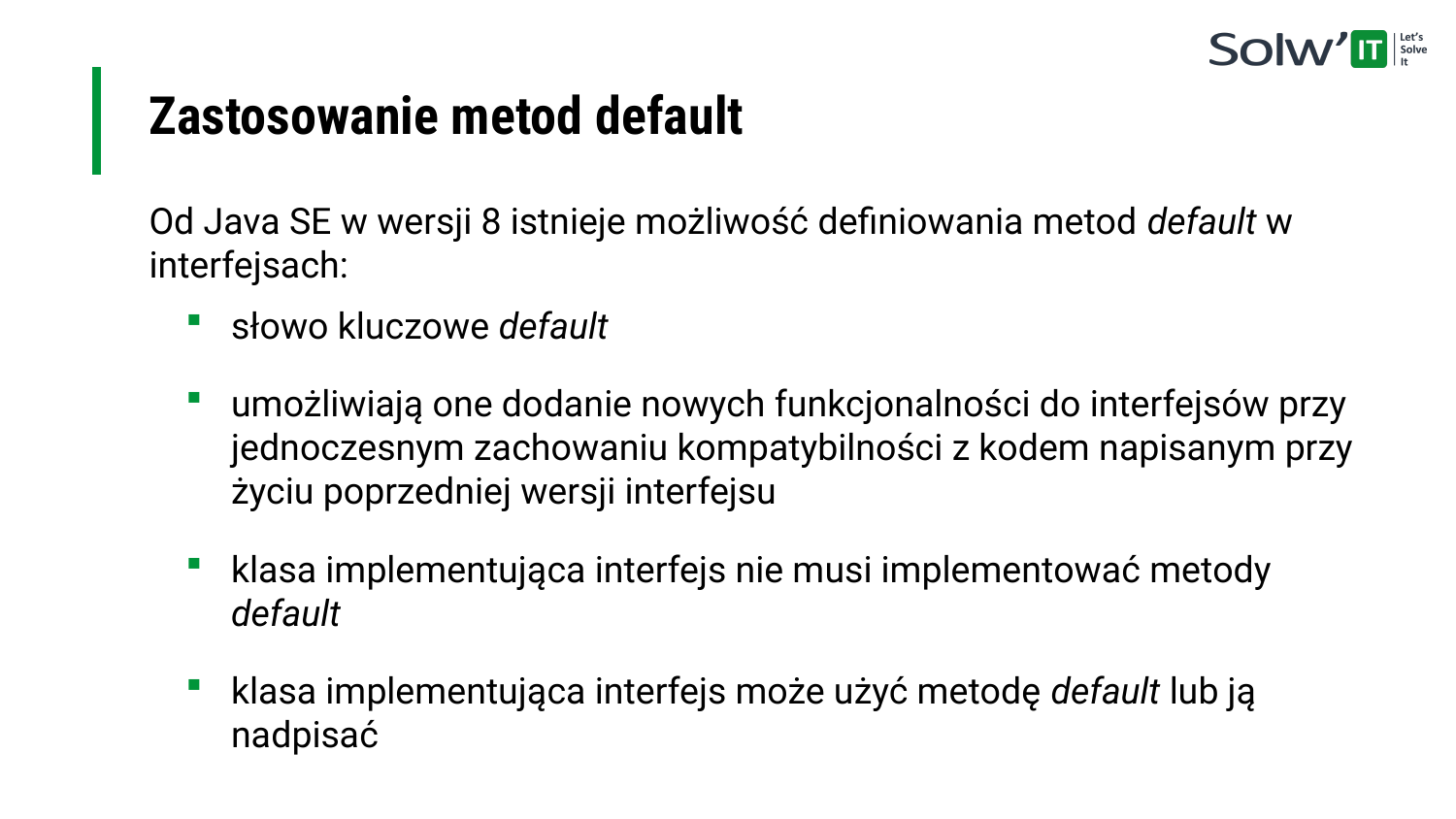

Zastosowanie metod default
Od Java SE w wersji 8 istnieje możliwość definiowania metod default w interfejsach:
słowo kluczowe default
umożliwiają one dodanie nowych funkcjonalności do interfejsów przy jednoczesnym zachowaniu kompatybilności z kodem napisanym przy życiu poprzedniej wersji interfejsu
klasa implementująca interfejs nie musi implementować metody default
klasa implementująca interfejs może użyć metodę default lub ją nadpisać